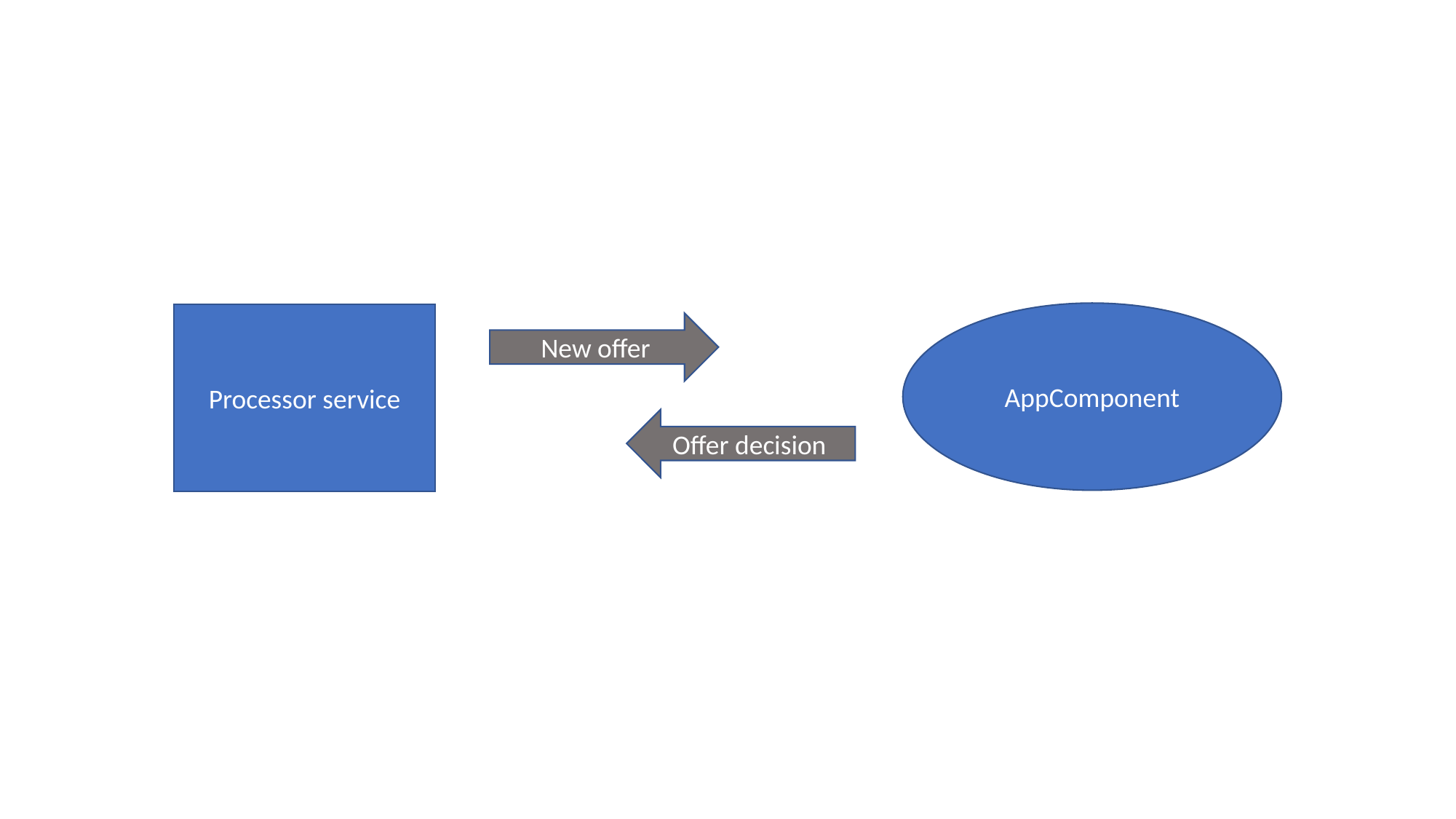

AppComponent
Processor service
New offer
Offer decision